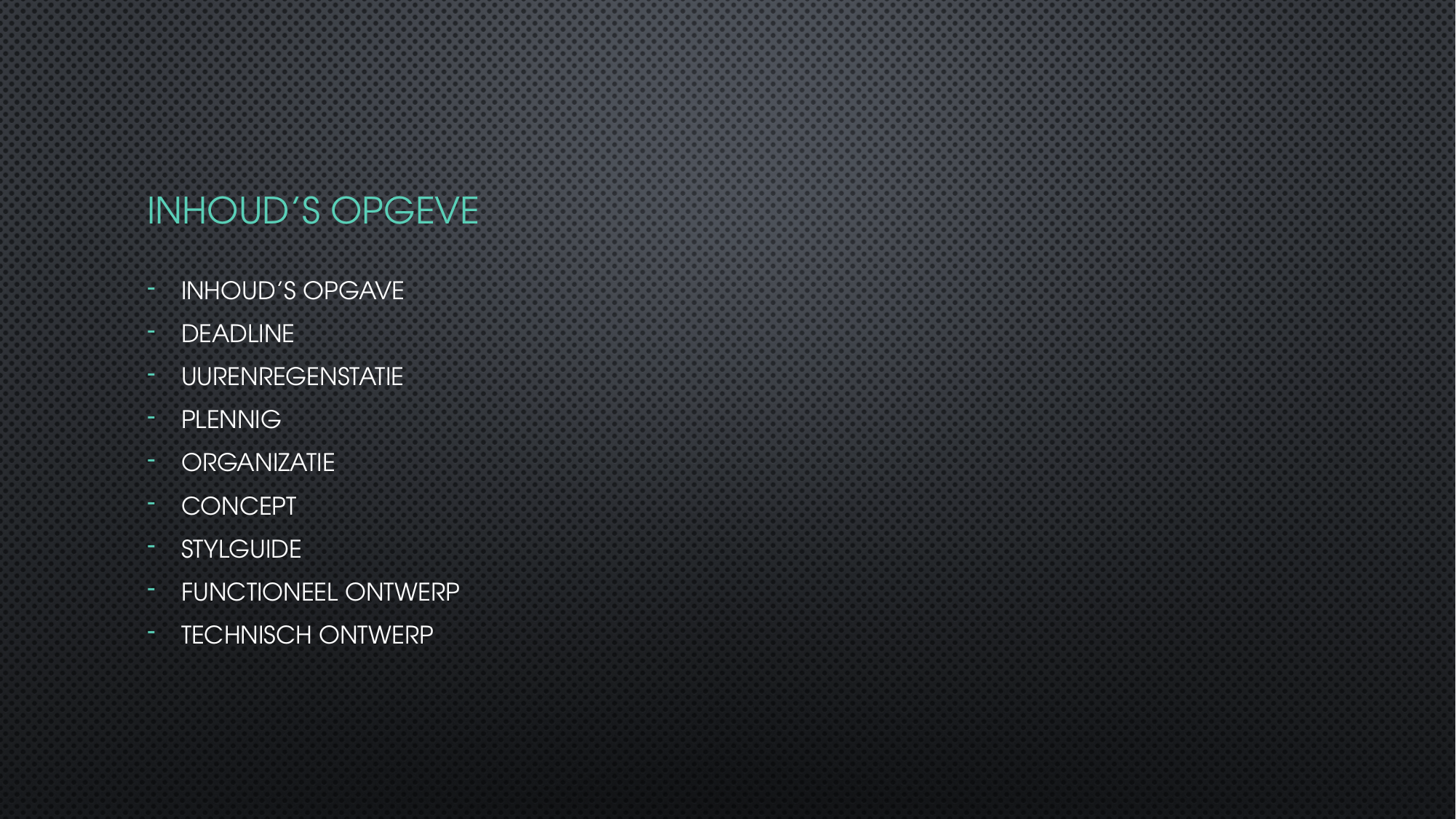

# Inhoud’s opgeve

Inhoud’s opgave
Deadline
Uurenregenstatie
Plennig
Organizatie
Concept
Stylguide
Functioneel ontwerp
Technisch ontwerp